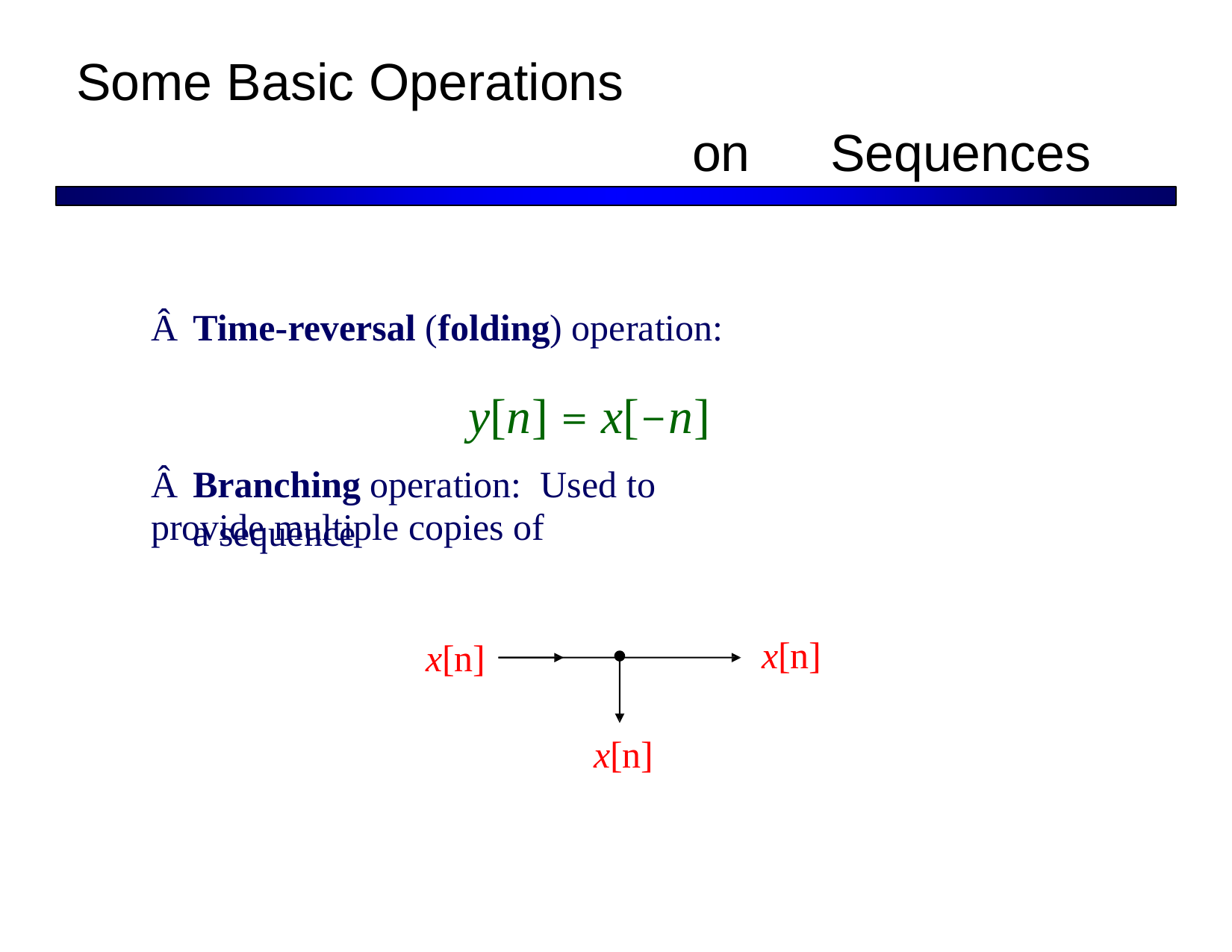

Some Basic Operations
on
Sequences

Â Time-reversal (folding) operation:
y[n] = x[−n]
Â Branching operation:  Used to provide multiple copies of
a
sequence
x[n]
x[n]

x[n]